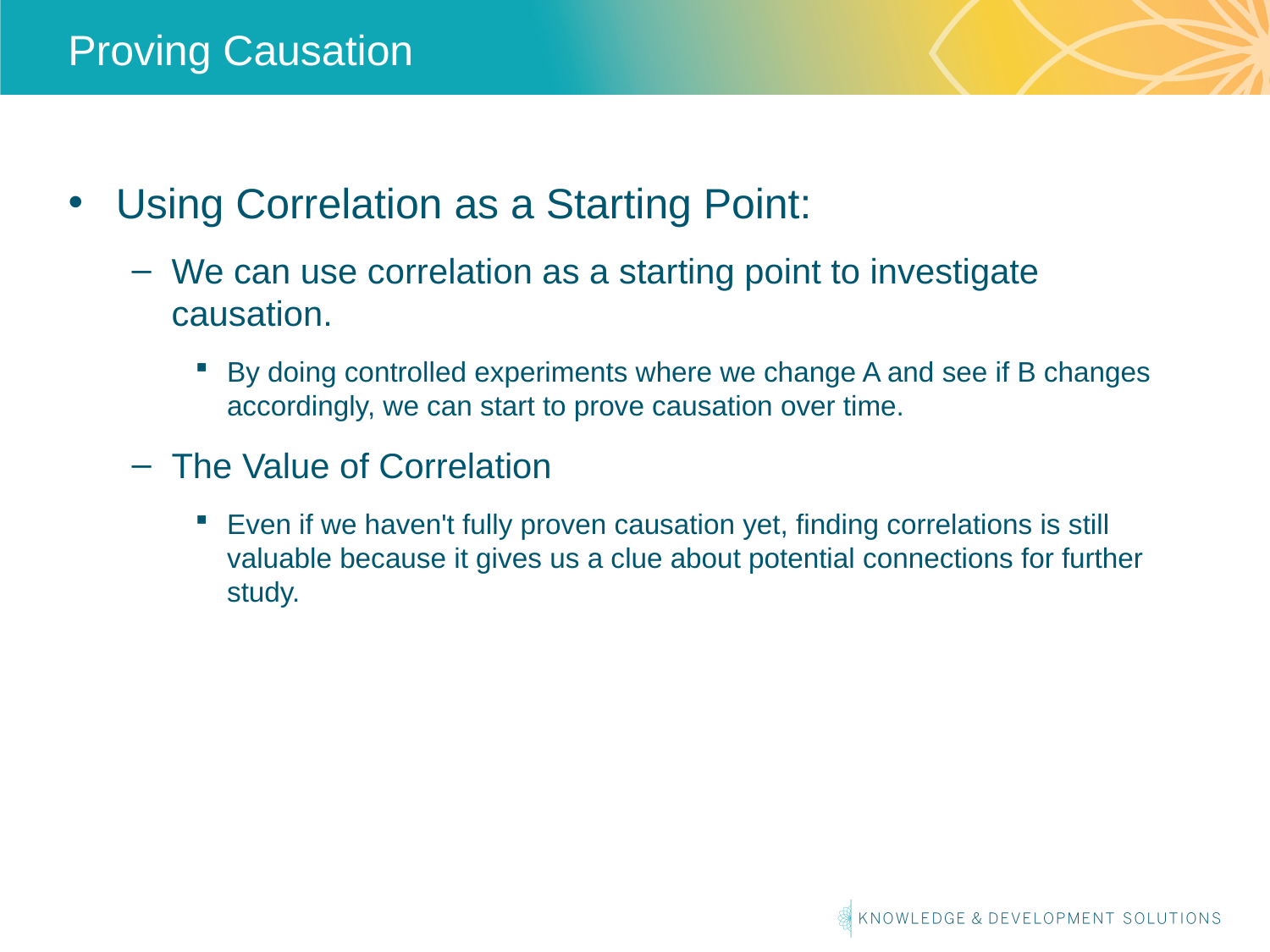

# Proving Causation
Using Correlation as a Starting Point:
We can use correlation as a starting point to investigate causation.
By doing controlled experiments where we change A and see if B changes accordingly, we can start to prove causation over time.
The Value of Correlation
Even if we haven't fully proven causation yet, finding correlations is still valuable because it gives us a clue about potential connections for further study.